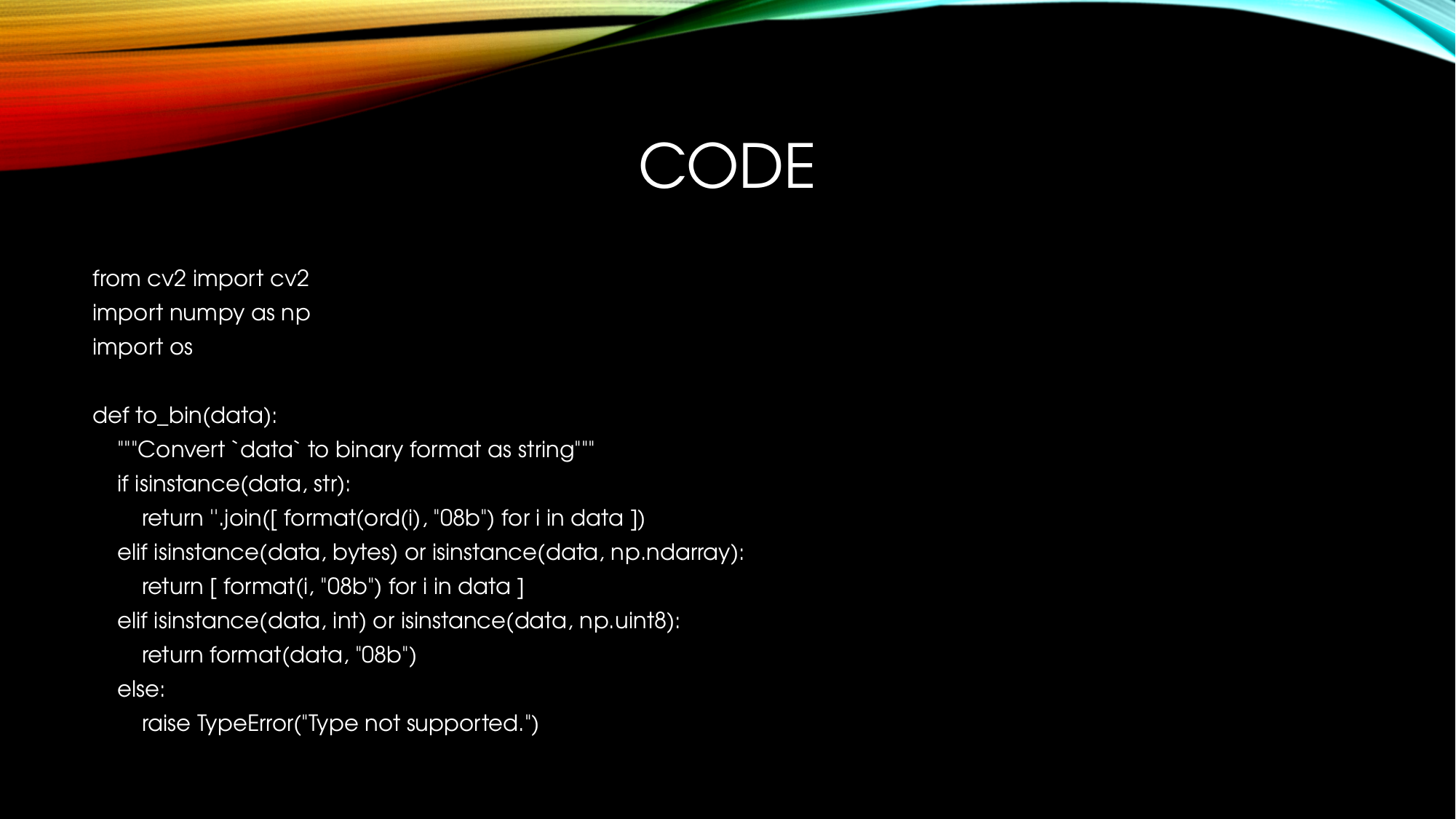

# CODE
from cv2 import cv2
import numpy as np
import os

def to_bin(data):
    """Convert `data` to binary format as string"""
    if isinstance(data, str):
        return ''.join([ format(ord(i), "08b") for i in data ])
    elif isinstance(data, bytes) or isinstance(data, np.ndarray):
        return [ format(i, "08b") for i in data ]
    elif isinstance(data, int) or isinstance(data, np.uint8):
        return format(data, "08b")
    else:
        raise TypeError("Type not supported.")